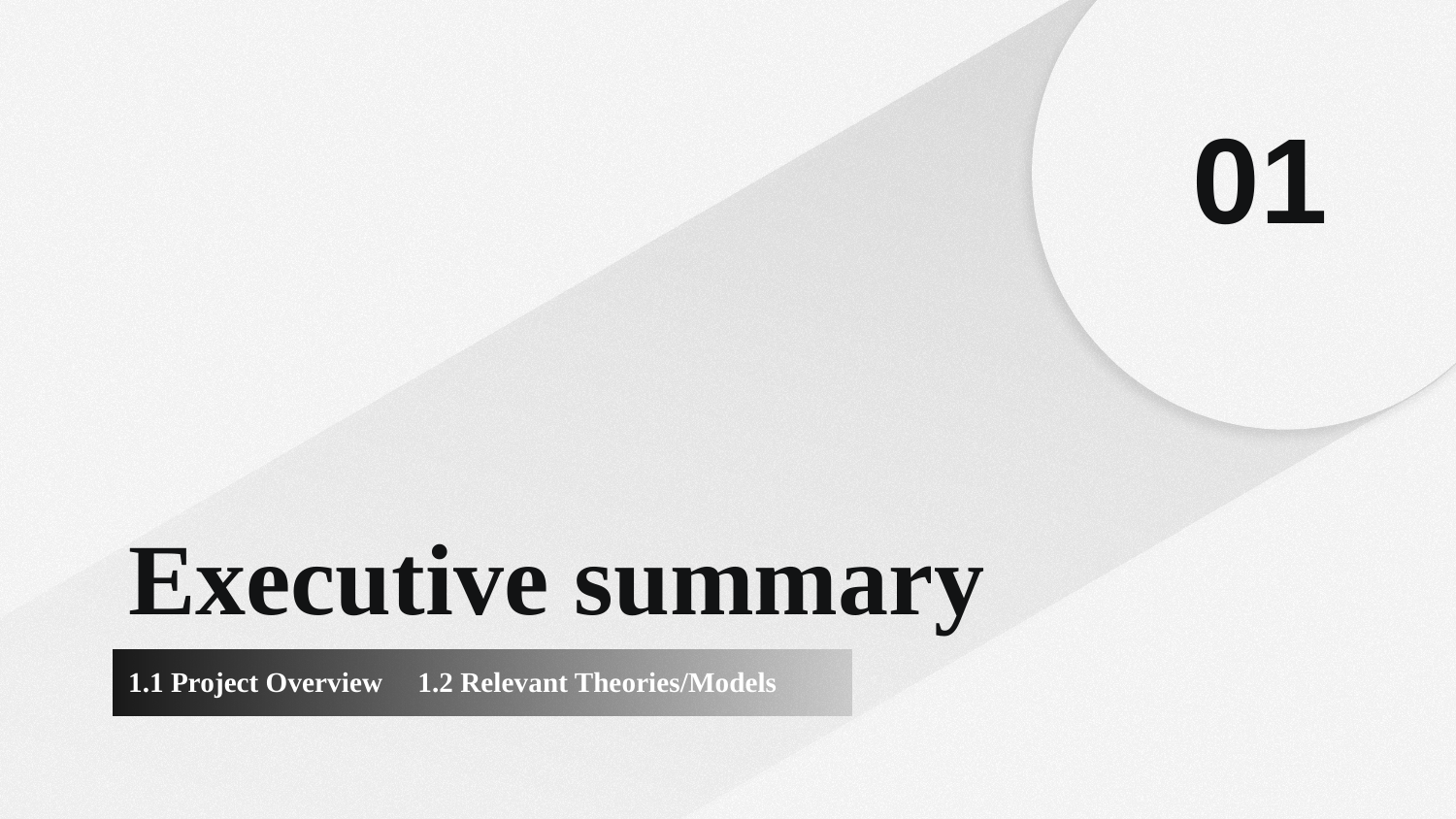

01
# Executive summary
1.1 Project Overview     1.2 Relevant Theories/Models